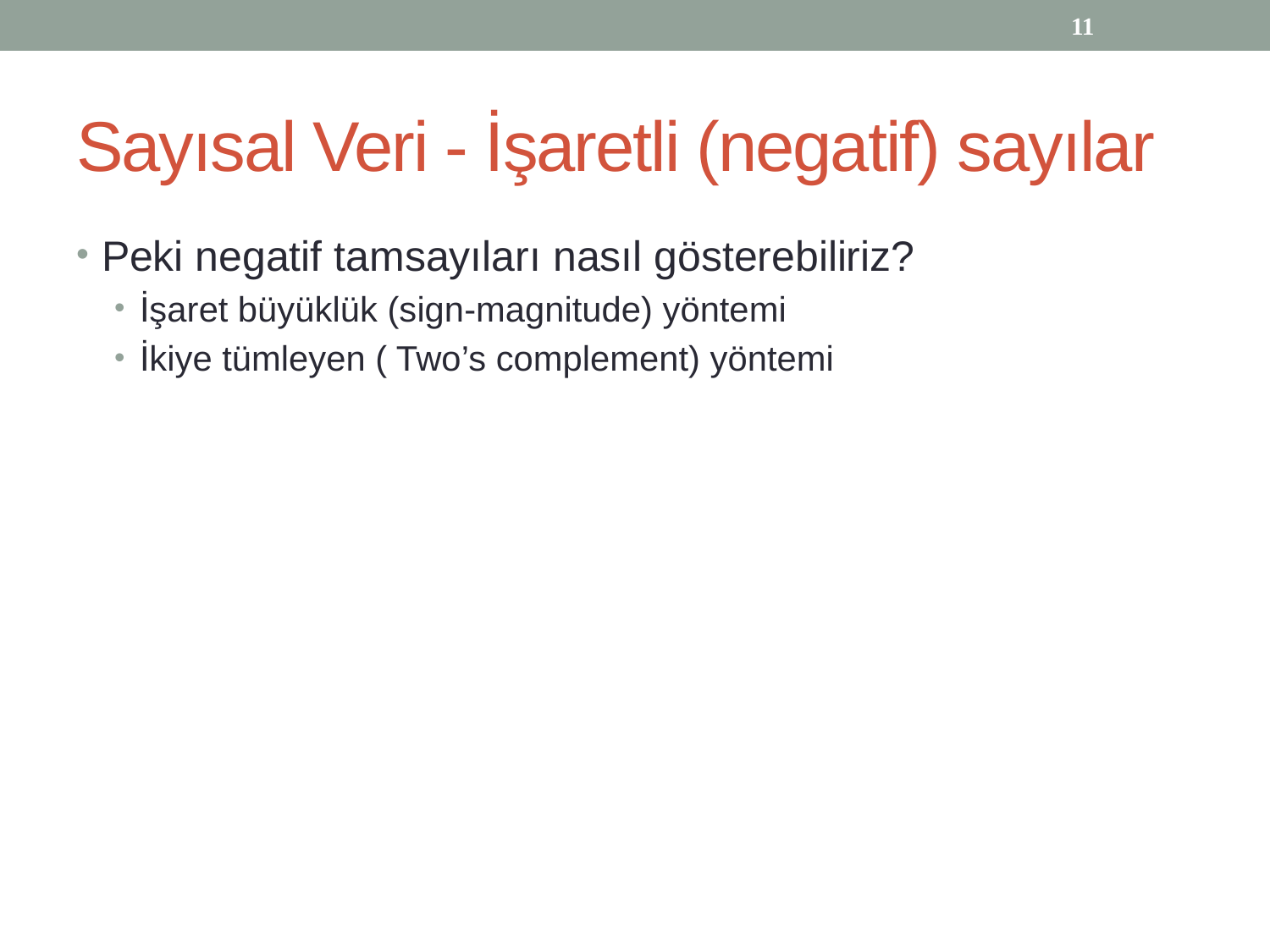

11
# Sayısal Veri - İşaretli (negatif) sayılar
Peki negatif tamsayıları nasıl gösterebiliriz?
İşaret büyüklük (sign-magnitude) yöntemi
İkiye tümleyen ( Two’s complement) yöntemi